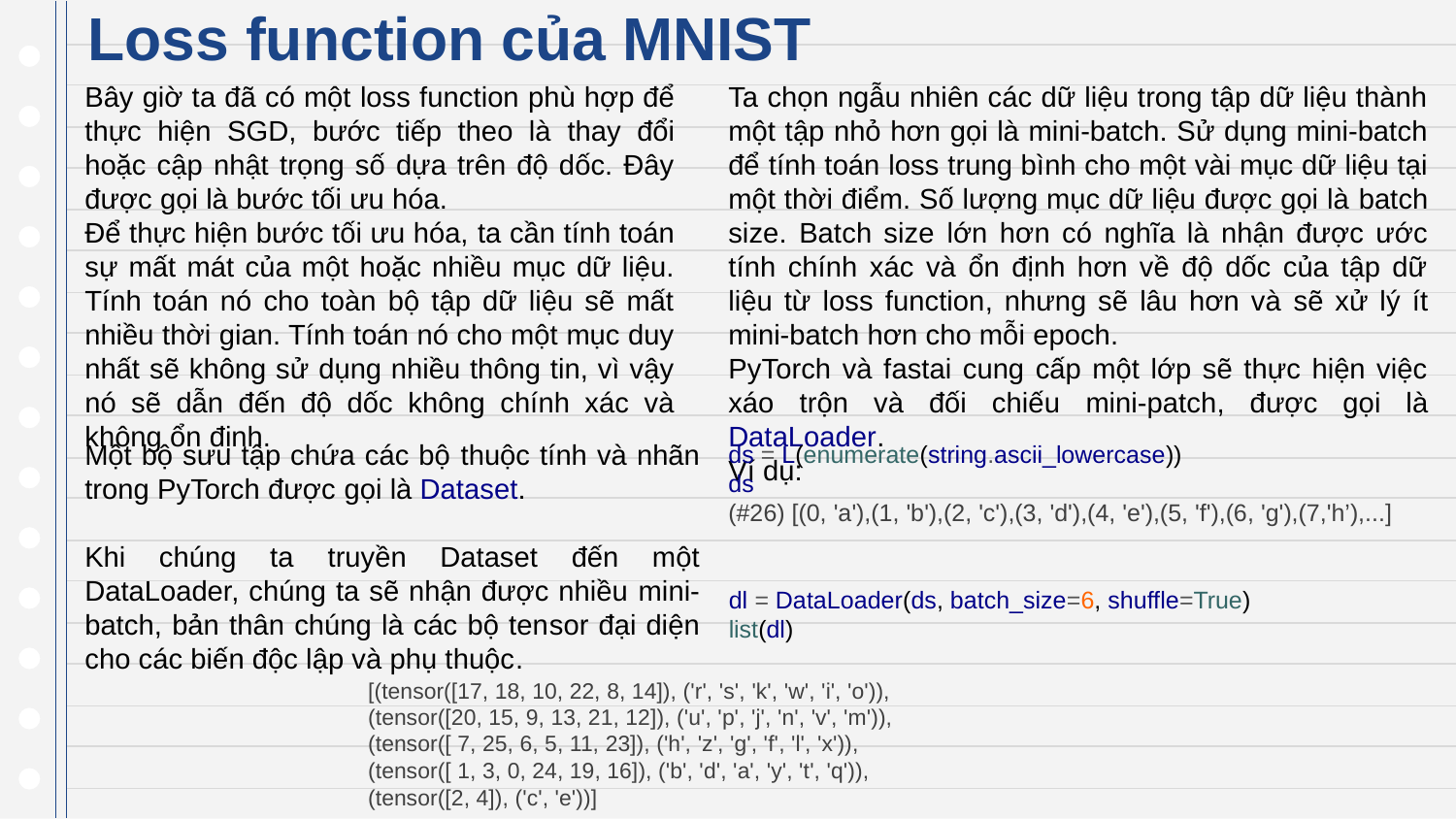

# Loss function của MNIST
Bây giờ ta đã có một loss function phù hợp để thực hiện SGD, bước tiếp theo là thay đổi hoặc cập nhật trọng số dựa trên độ dốc. Đây được gọi là bước tối ưu hóa.
Để thực hiện bước tối ưu hóa, ta cần tính toán sự mất mát của một hoặc nhiều mục dữ liệu. Tính toán nó cho toàn bộ tập dữ liệu sẽ mất nhiều thời gian. Tính toán nó cho một mục duy nhất sẽ không sử dụng nhiều thông tin, vì vậy nó sẽ dẫn đến độ dốc không chính xác và không ổn định.

Ta chọn ngẫu nhiên các dữ liệu trong tập dữ liệu thành một tập nhỏ hơn gọi là mini-batch. Sử dụng mini-batch để tính toán loss trung bình cho một vài mục dữ liệu tại một thời điểm. Số lượng mục dữ liệu được gọi là batch size. Batch size lớn hơn có nghĩa là nhận được ước tính chính xác và ổn định hơn về độ dốc của tập dữ liệu từ loss function, nhưng sẽ lâu hơn và sẽ xử lý ít mini-batch hơn cho mỗi epoch.
PyTorch và fastai cung cấp một lớp sẽ thực hiện việc xáo trộn và đối chiếu mini-patch, được gọi là DataLoader.
Ví dụ:
Một bộ sưu tập chứa các bộ thuộc tính và nhãn trong PyTorch được gọi là Dataset.

Khi chúng ta truyền Dataset đến một DataLoader, chúng ta sẽ nhận được nhiều mini-batch, bản thân chúng là các bộ tensor đại diện cho các biến độc lập và phụ thuộc.
ds = L(enumerate(string.ascii_lowercase))
ds
(#26) [(0, 'a'),(1, 'b'),(2, 'c'),(3, 'd'),(4, 'e'),(5, 'f'),(6, 'g'),(7,'h’),...]
dl = DataLoader(ds, batch_size=6, shuffle=True)
list(dl)
[(tensor([17, 18, 10, 22, 8, 14]), ('r', 's', 'k', 'w', 'i', 'o')),
(tensor([20, 15, 9, 13, 21, 12]), ('u', 'p', 'j', 'n', 'v', 'm')),
(tensor([ 7, 25, 6, 5, 11, 23]), ('h', 'z', 'g', 'f', 'l', 'x')),
(tensor([ 1, 3, 0, 24, 19, 16]), ('b', 'd', 'a', 'y', 't', 'q')),
(tensor([2, 4]), ('c', 'e'))]